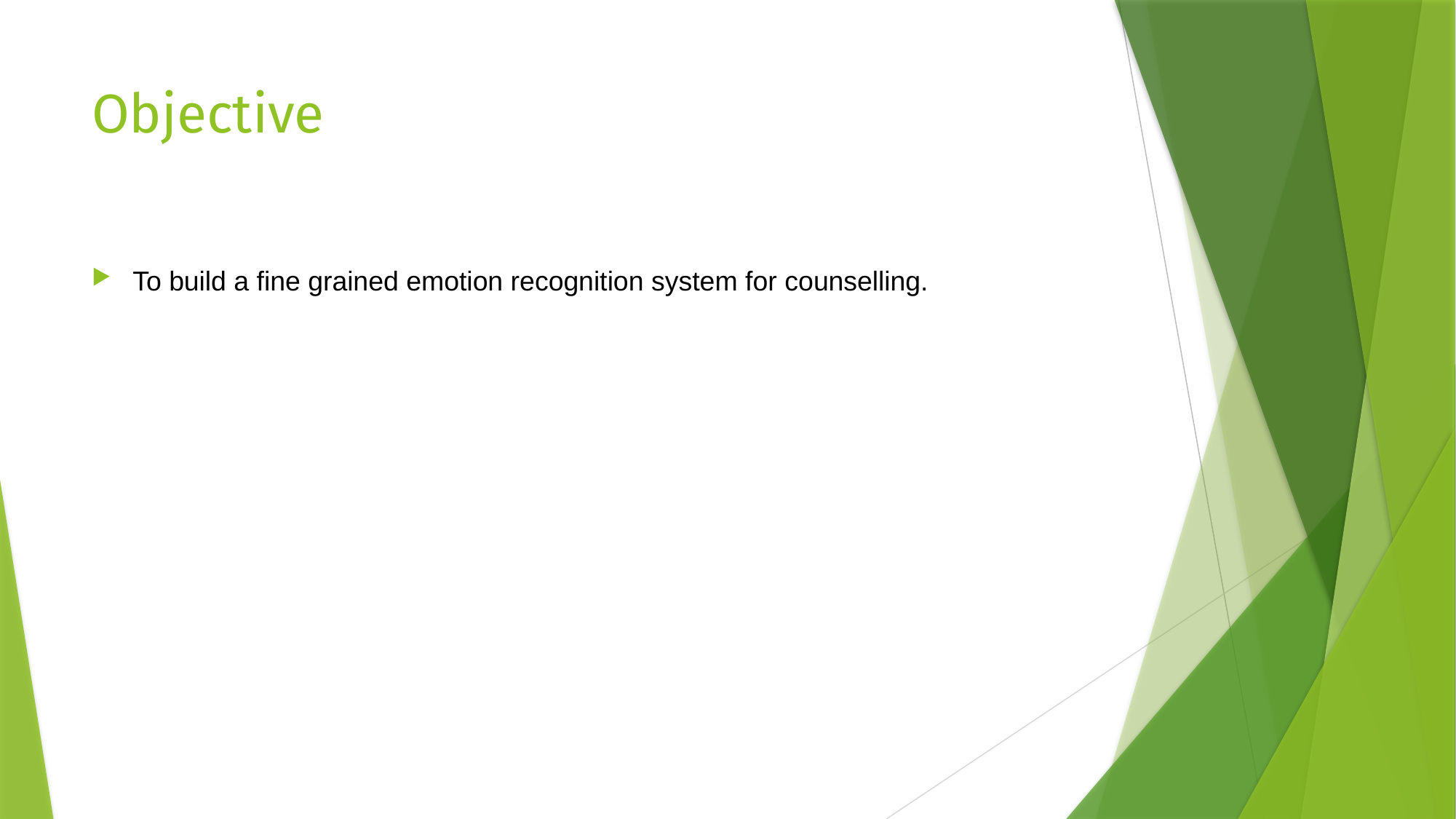

# Objective
To build a fine grained emotion recognition system for counselling.